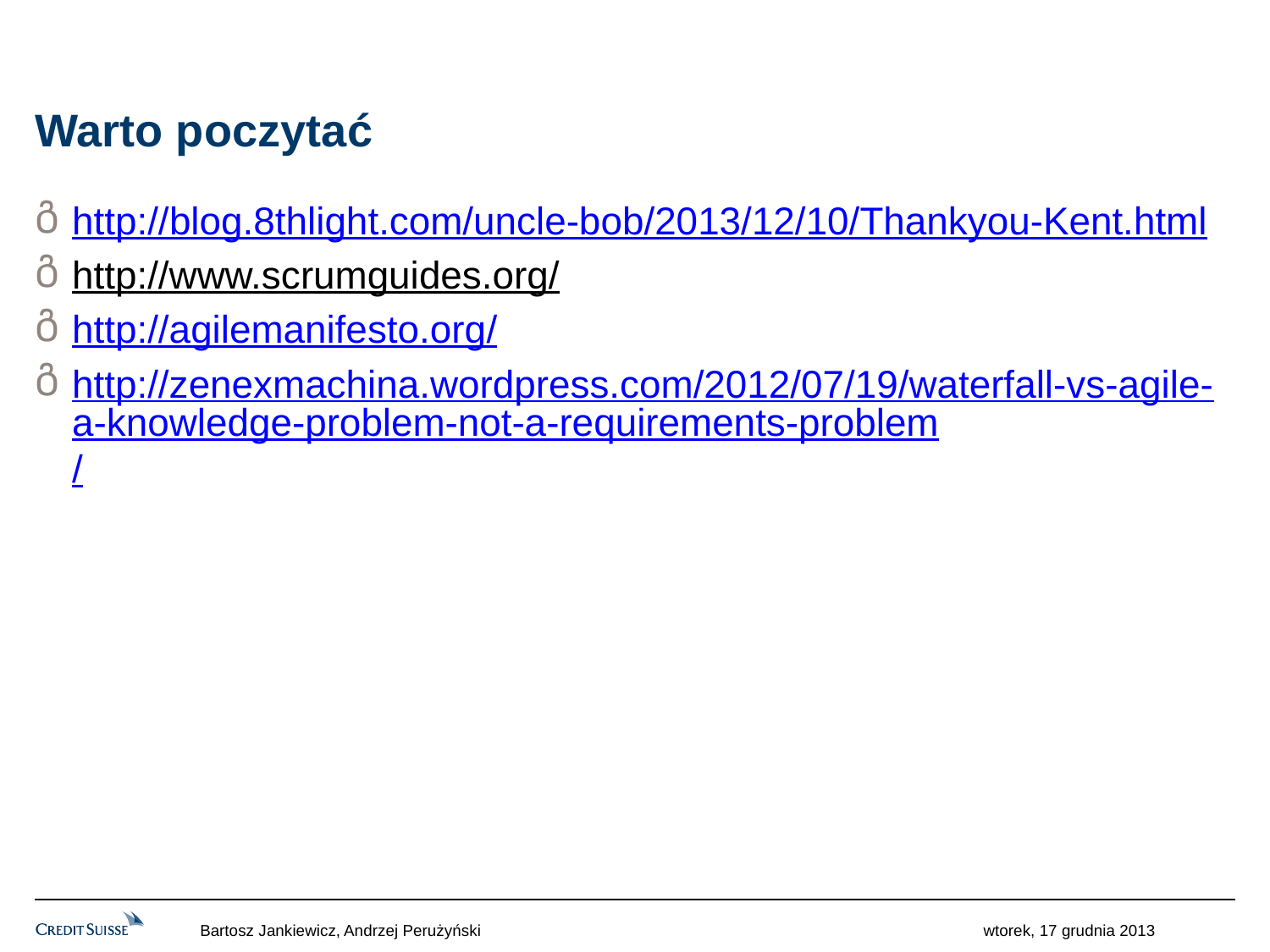

# Warto poczytać
http://blog.8thlight.com/uncle-bob/2013/12/10/Thankyou-Kent.html
http://www.scrumguides.org/
http://agilemanifesto.org/
http://zenexmachina.wordpress.com/2012/07/19/waterfall-vs-agile-a-knowledge-problem-not-a-requirements-problem/

Bartosz Jankiewicz, Andrzej Perużyński
wtorek, 17 grudnia 2013